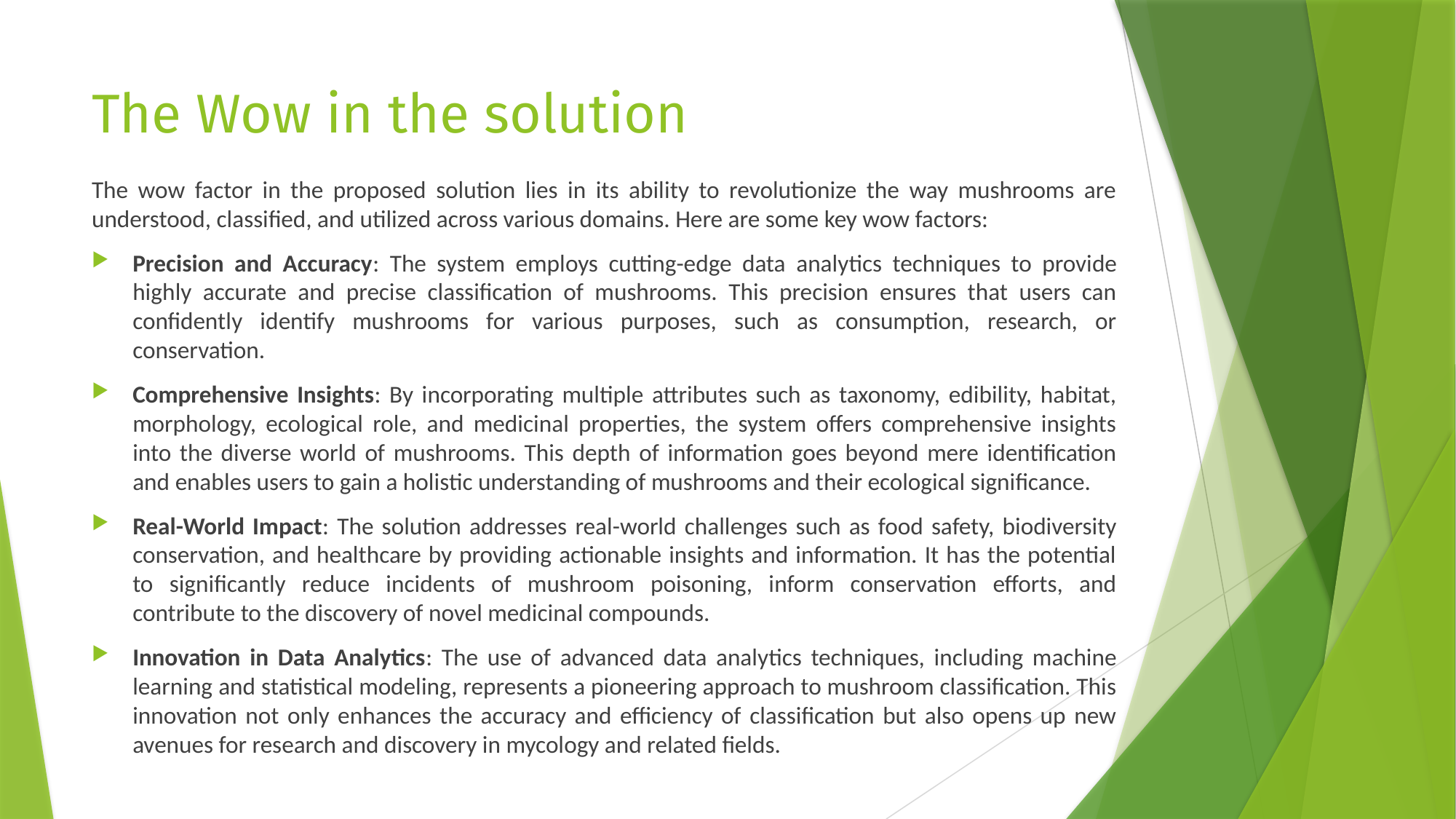

# The Wow in the solution
The wow factor in the proposed solution lies in its ability to revolutionize the way mushrooms are understood, classified, and utilized across various domains. Here are some key wow factors:
Precision and Accuracy: The system employs cutting-edge data analytics techniques to provide highly accurate and precise classification of mushrooms. This precision ensures that users can confidently identify mushrooms for various purposes, such as consumption, research, or conservation.
Comprehensive Insights: By incorporating multiple attributes such as taxonomy, edibility, habitat, morphology, ecological role, and medicinal properties, the system offers comprehensive insights into the diverse world of mushrooms. This depth of information goes beyond mere identification and enables users to gain a holistic understanding of mushrooms and their ecological significance.
Real-World Impact: The solution addresses real-world challenges such as food safety, biodiversity conservation, and healthcare by providing actionable insights and information. It has the potential to significantly reduce incidents of mushroom poisoning, inform conservation efforts, and contribute to the discovery of novel medicinal compounds.
Innovation in Data Analytics: The use of advanced data analytics techniques, including machine learning and statistical modeling, represents a pioneering approach to mushroom classification. This innovation not only enhances the accuracy and efficiency of classification but also opens up new avenues for research and discovery in mycology and related fields.